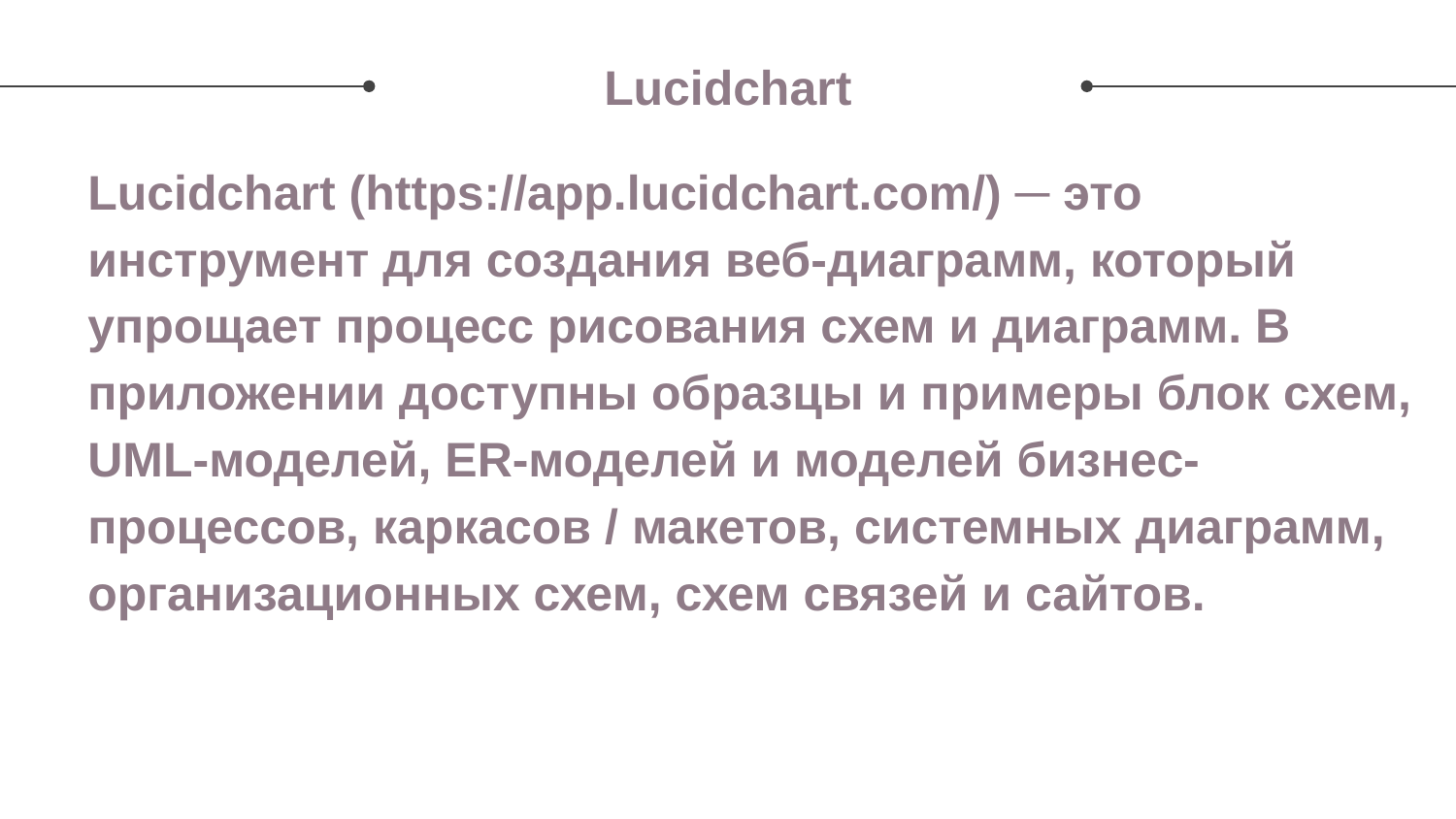

# Lucidchart
Lucidchart (https://app.lucidchart.com/) ─ это инструмент для создания веб-диаграмм, который упрощает процесс рисования схем и диаграмм. В приложении доступны образцы и примеры блок схем, UML-моделей, ER-моделей и моделей бизнес-процессов, каркасов / макетов, системных диаграмм, организационных схем, схем связей и сайтов.